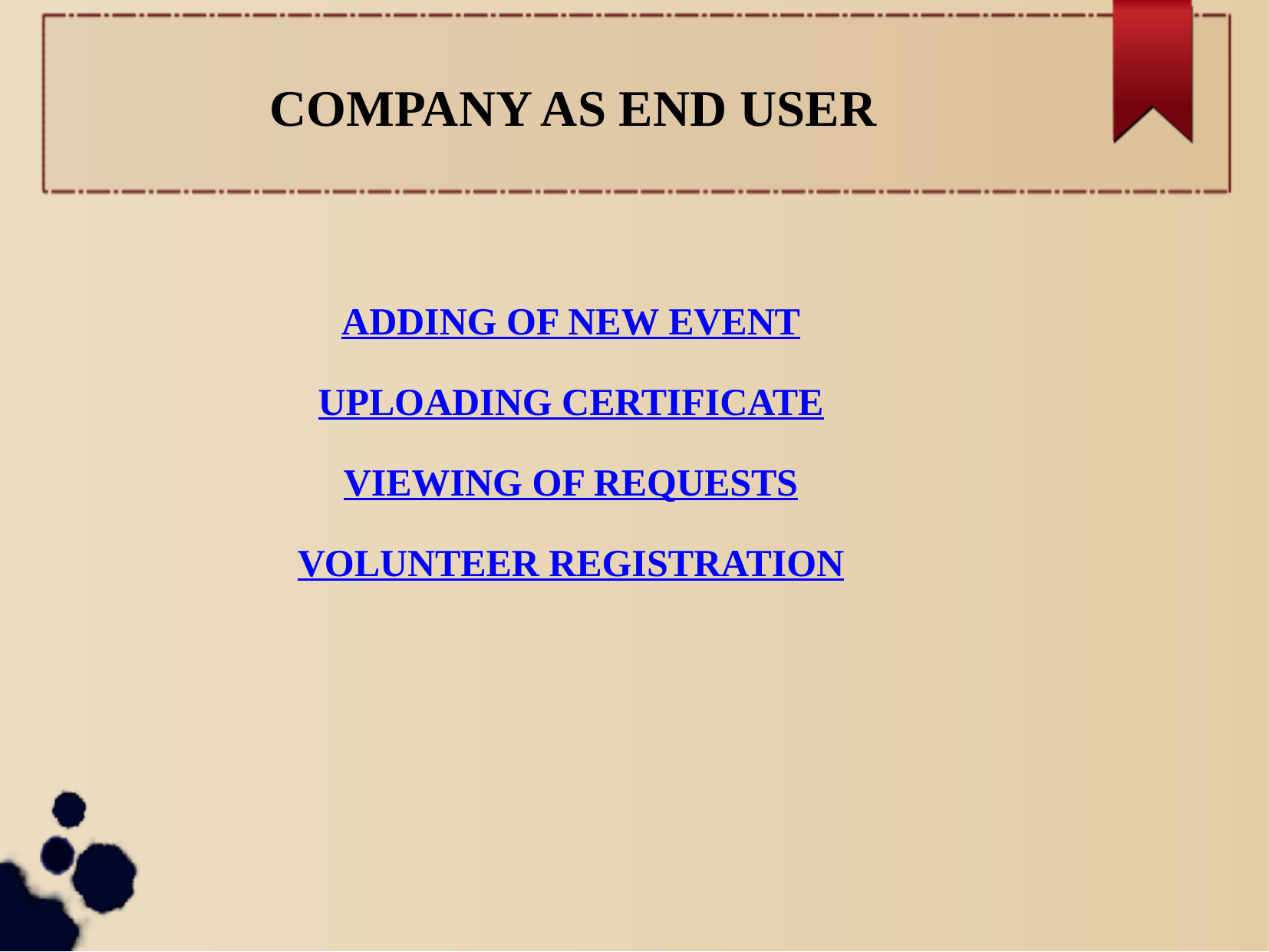

COMPANY AS END USER

ADDING OF NEW EVENT

UPLOADING CERTIFICATE

VIEWING OF REQUESTS

VOLUNTEER REGISTRATION